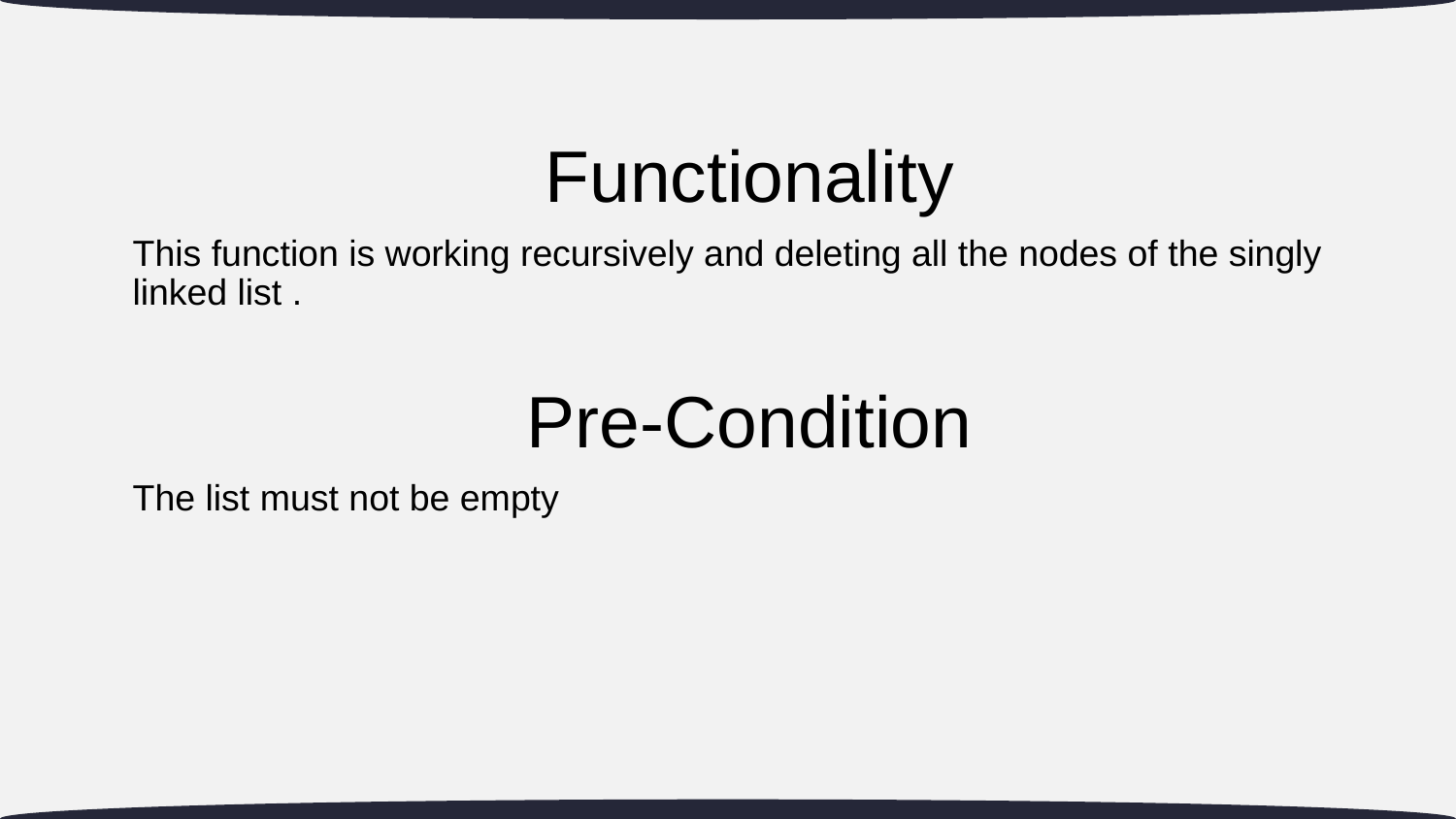

Functionality
This function is working recursively and deleting all the nodes of the singly linked list .

Pre-Condition
The list must not be empty